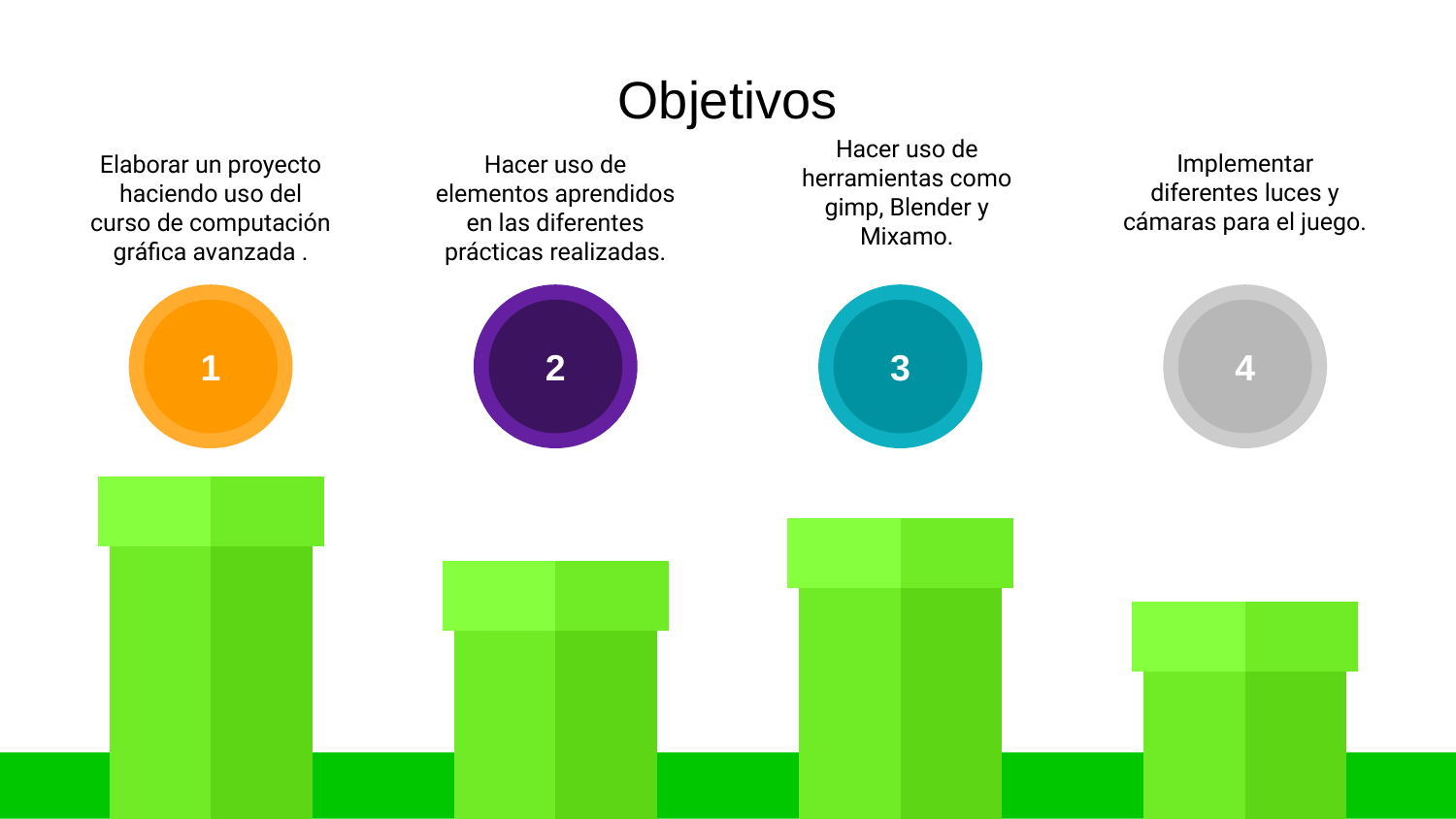

# Objetivos
Hacer uso de herramientas como gimp, Blender y Mixamo.

3

Implementar diferentes luces y cámaras para el juego.

4

Elaborar un proyecto haciendo uso del curso de computación gráfica avanzada .

1

Hacer uso de elementos aprendidos en las diferentes prácticas realizadas.

2